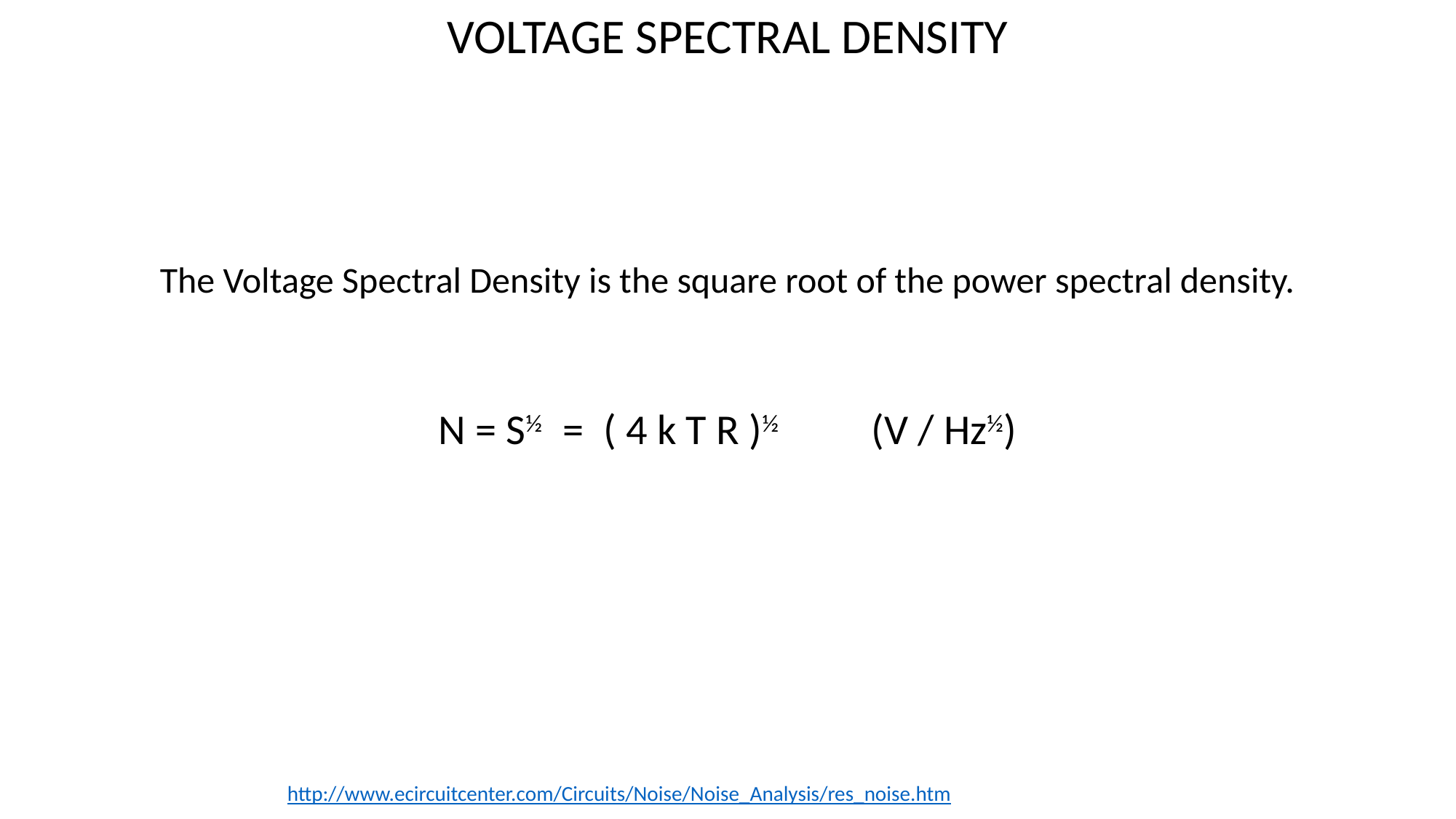

# VOLTAGE SPECTRAL DENSITY
The Voltage Spectral Density is the square root of the power spectral density.

N = S½   =  ( 4 k T R )½          (V / Hz½)
http://www.ecircuitcenter.com/Circuits/Noise/Noise_Analysis/res_noise.htm